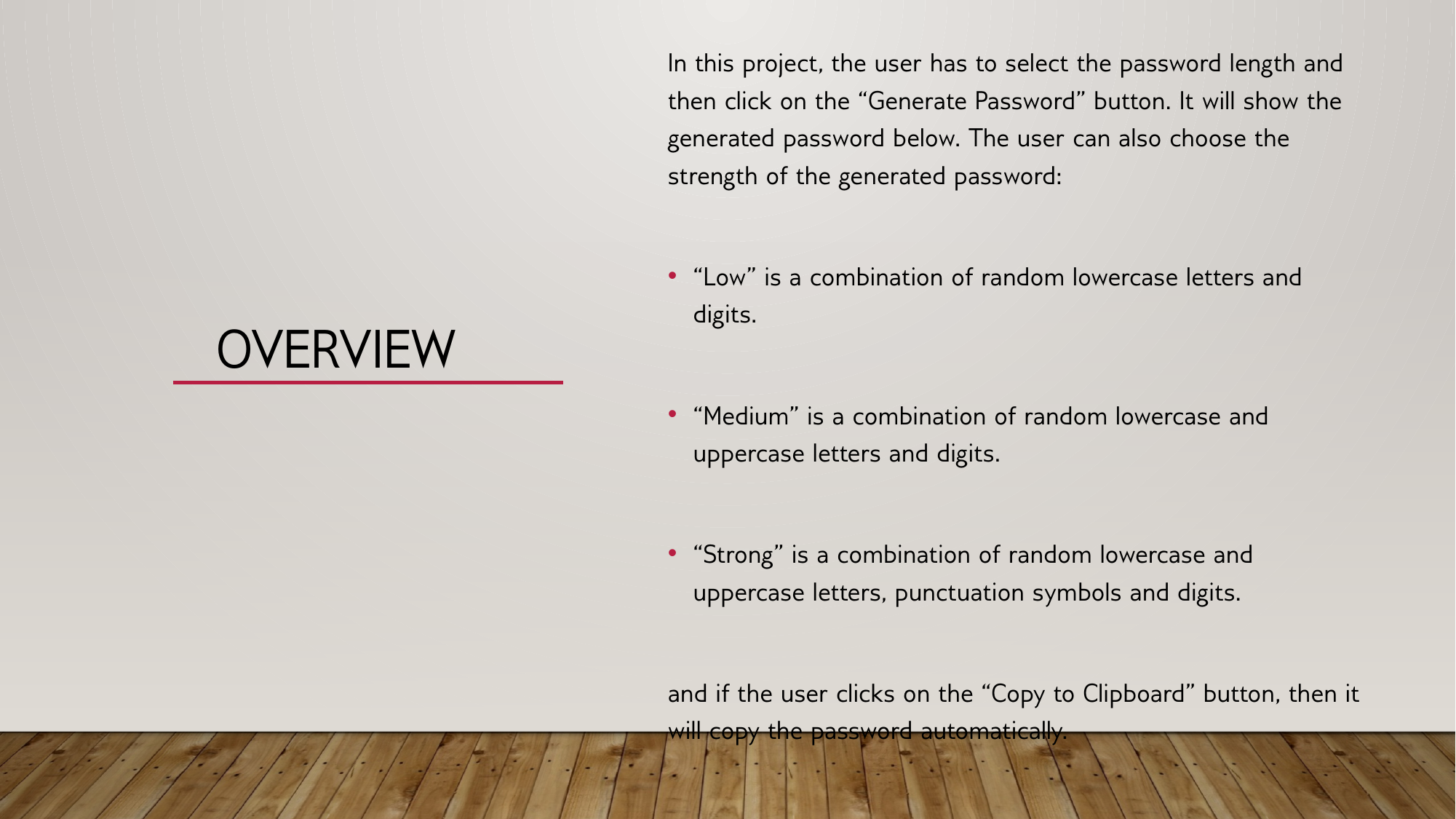

In this project, the user has to select the password length and then click on the “Generate Password” button. It will show the generated password below. The user can also choose the strength of the generated password:

	“Low” is a combination of random lowercase letters and digits.

“Medium” is a combination of random lowercase and uppercase letters and digits.

“Strong” is a combination of random lowercase and uppercase letters, punctuation symbols and digits.

and if the user clicks on the “Copy to Clipboard” button, then it will copy the password automatically.

# Overview